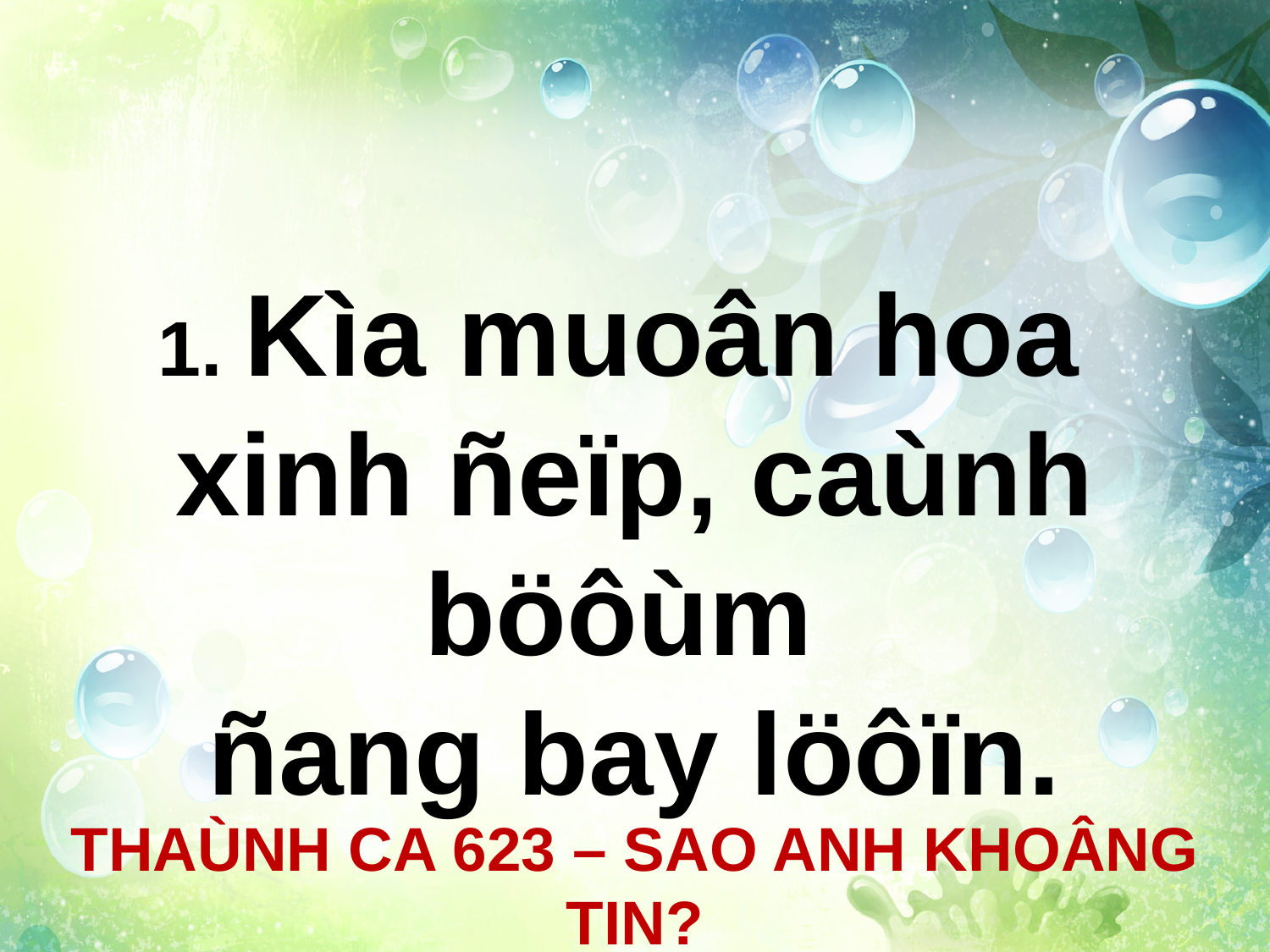

1. Kìa muoân hoa
xinh ñeïp, caùnh böôùm
ñang bay löôïn.
THAÙNH CA 623 – SAO ANH KHOÂNG TIN?